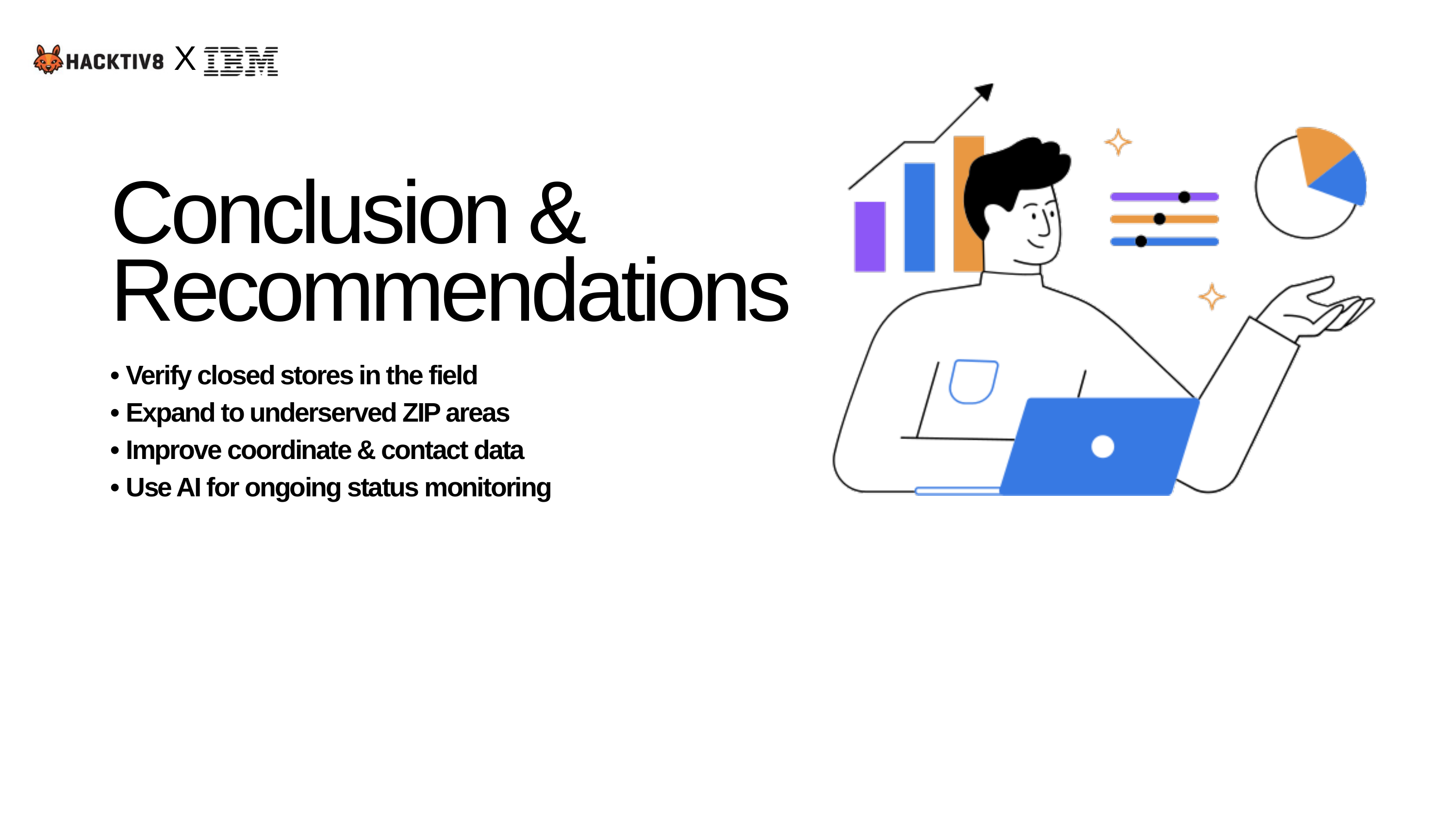

X

Conclusion & Recommendations
• Verify closed stores in the field
• Expand to underserved ZIP areas
• Improve coordinate & contact data
• Use AI for ongoing status monitoring